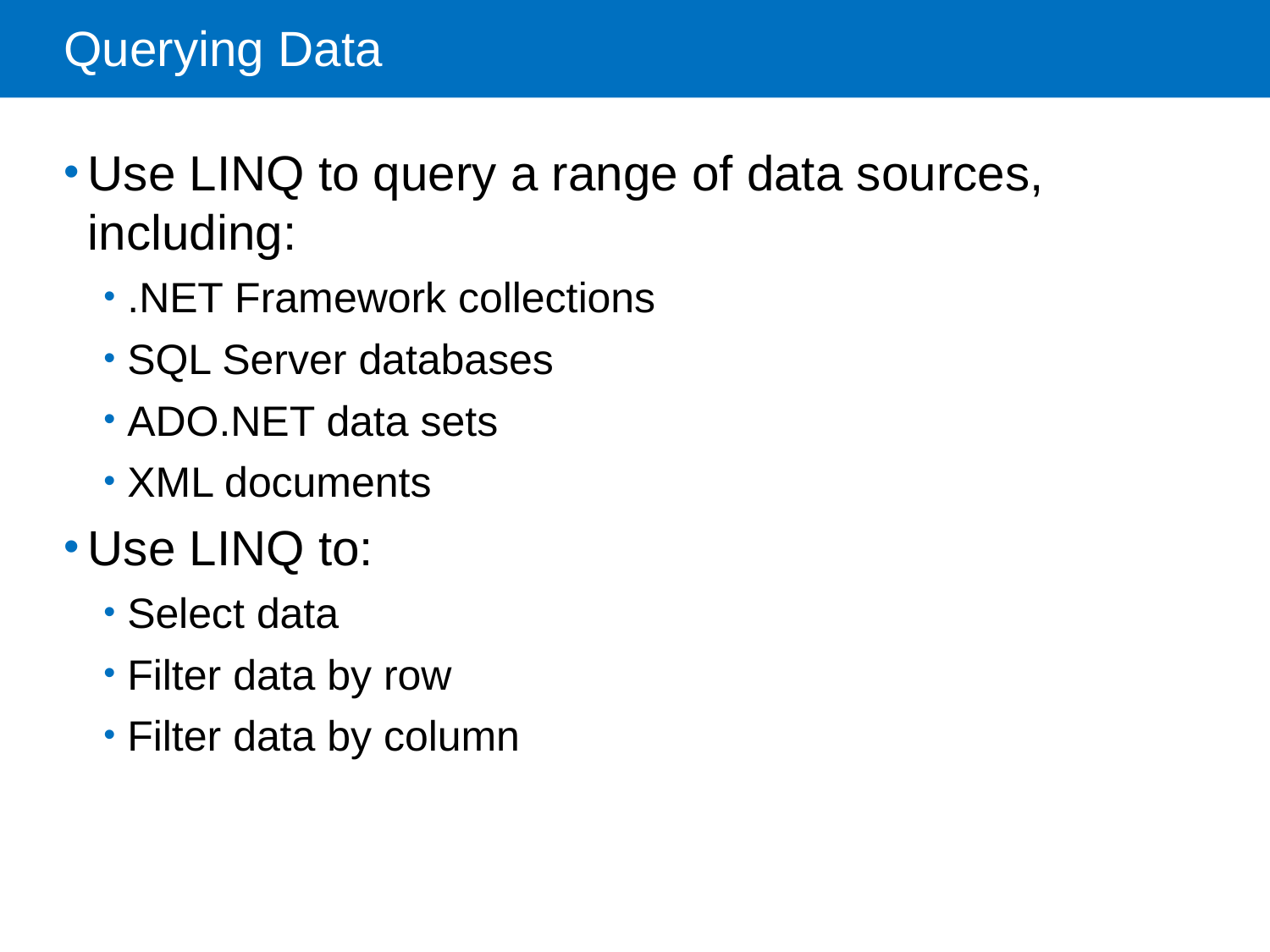

# Querying Data
Use LINQ to query a range of data sources, including:
.NET Framework collections
SQL Server databases
ADO.NET data sets
XML documents
Use LINQ to:
Select data
Filter data by row
Filter data by column